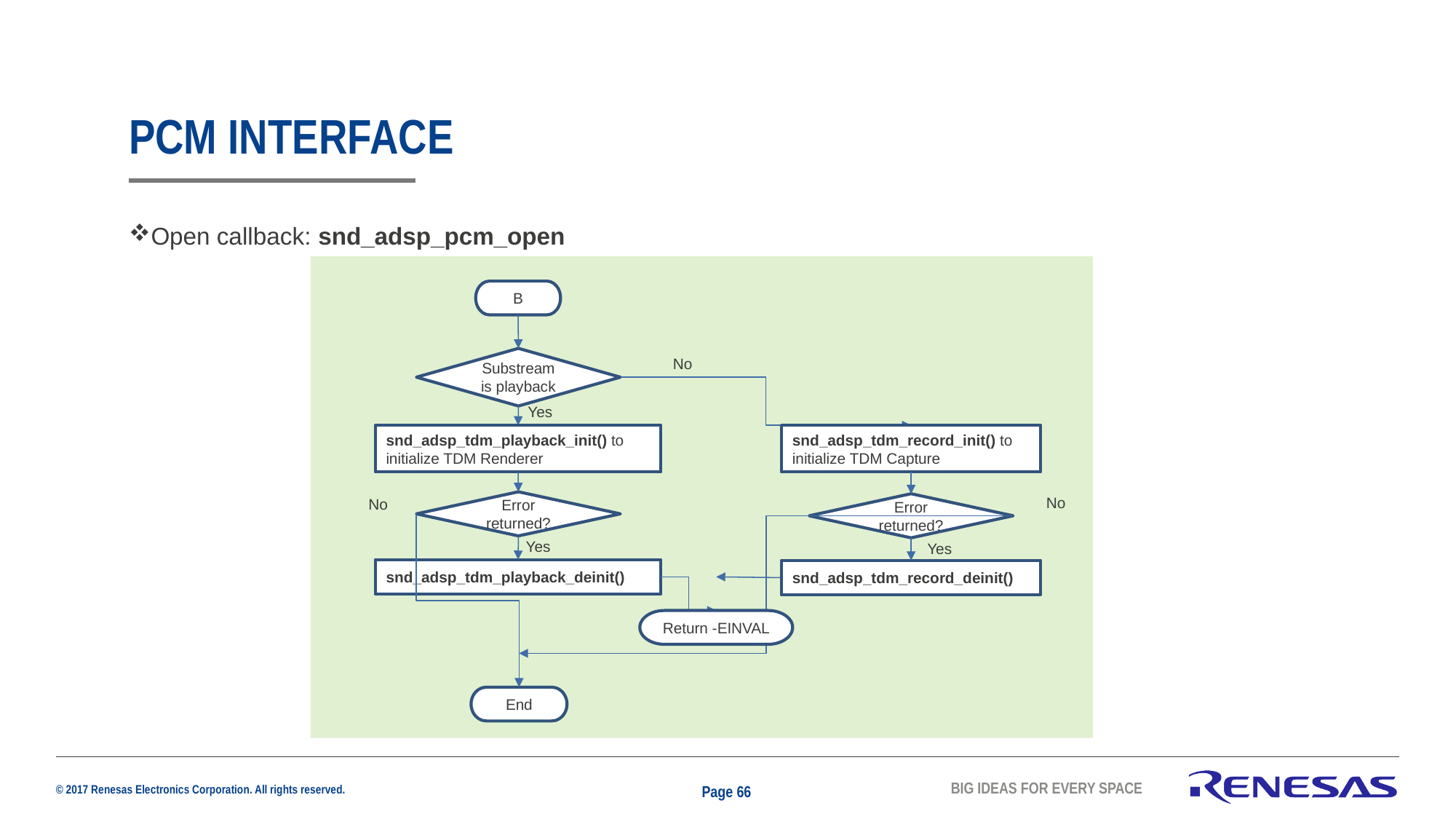

# PCM INTERFACE
Open callback: snd_adsp_pcm_open

B
Substream is playback
No
Yes
snd_adsp_tdm_playback_init() to initialize TDM Renderer
snd_adsp_tdm_record_init() to initialize TDM Capture
No
No
Error returned?
Error returned?
Yes
Yes
snd_adsp_tdm_playback_deinit()
snd_adsp_tdm_record_deinit()
Return -EINVAL
End
Page 66